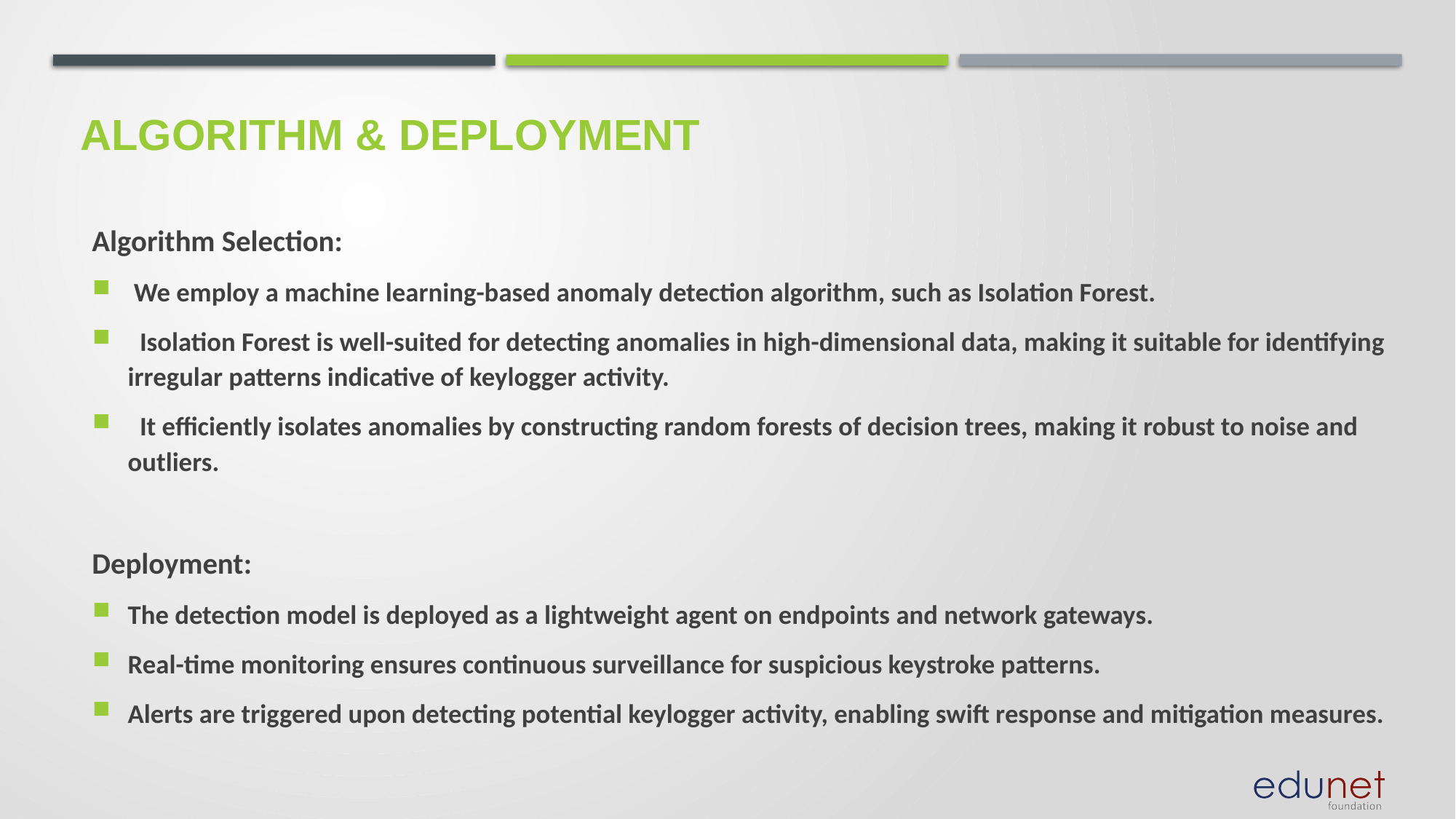

# Algorithm & Deployment
Algorithm Selection:
 We employ a machine learning-based anomaly detection algorithm, such as Isolation Forest.
  Isolation Forest is well-suited for detecting anomalies in high-dimensional data, making it suitable for identifying irregular patterns indicative of keylogger activity.
  It efficiently isolates anomalies by constructing random forests of decision trees, making it robust to noise and outliers.

Deployment:
The detection model is deployed as a lightweight agent on endpoints and network gateways.
Real-time monitoring ensures continuous surveillance for suspicious keystroke patterns.
Alerts are triggered upon detecting potential keylogger activity, enabling swift response and mitigation measures.